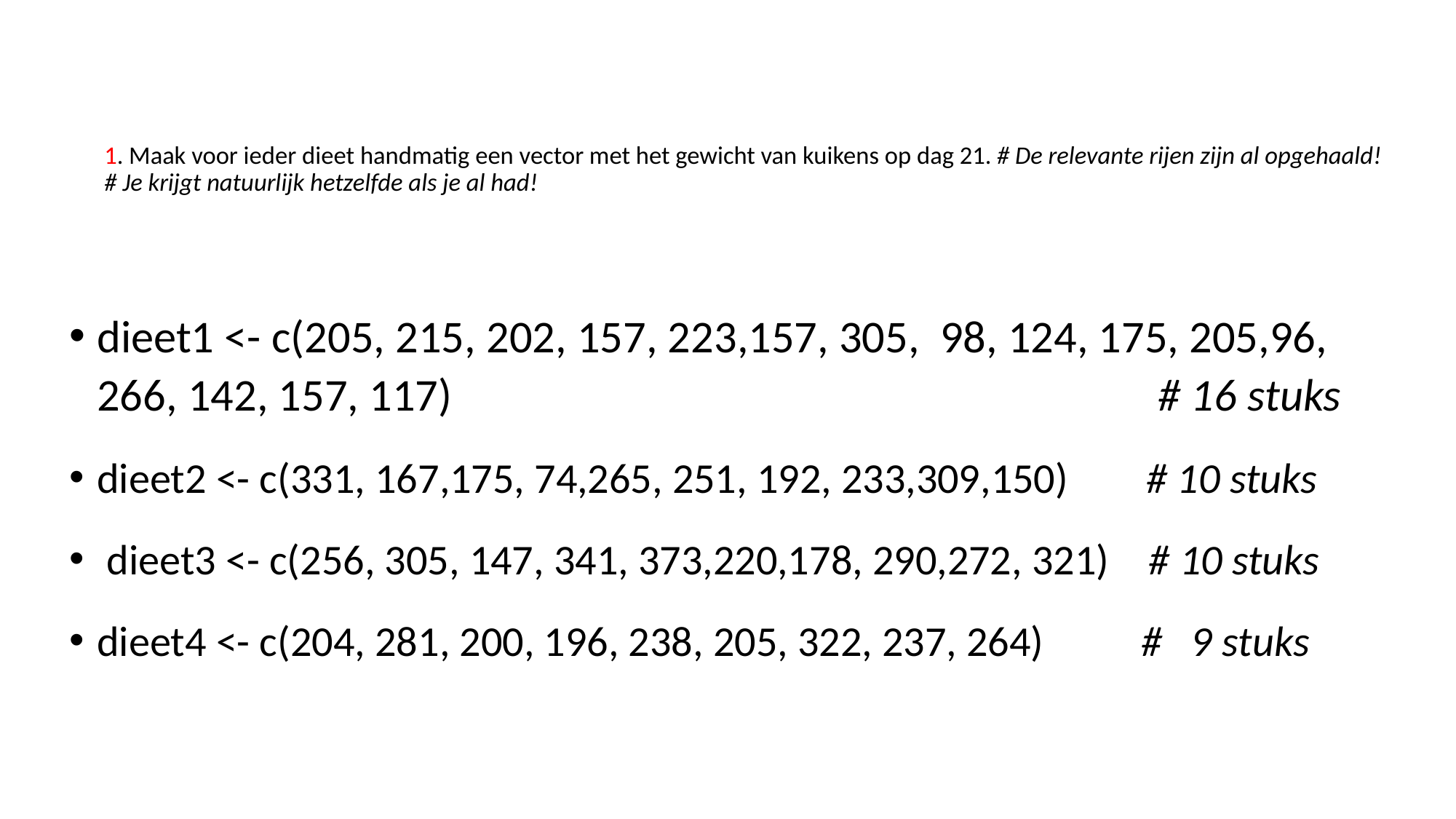

# 1. Maak voor ieder dieet handmatig een vector met het gewicht van kuikens op dag 21. # De relevante rijen zijn al opgehaald! # Je krijgt natuurlijk hetzelfde als je al had!
dieet1 <- c(205, 215, 202, 157, 223,157, 305,  98, 124, 175, 205,96, 266, 142, 157, 117)                                                                    # 16 stuks
dieet2 <- c(331, 167,175, 74,265, 251, 192, 233,309,150)        # 10 stuks
 dieet3 <- c(256, 305, 147, 341, 373,220,178, 290,272, 321)    # 10 stuks
dieet4 <- c(204, 281, 200, 196, 238, 205, 322, 237, 264)          #   9 stuks